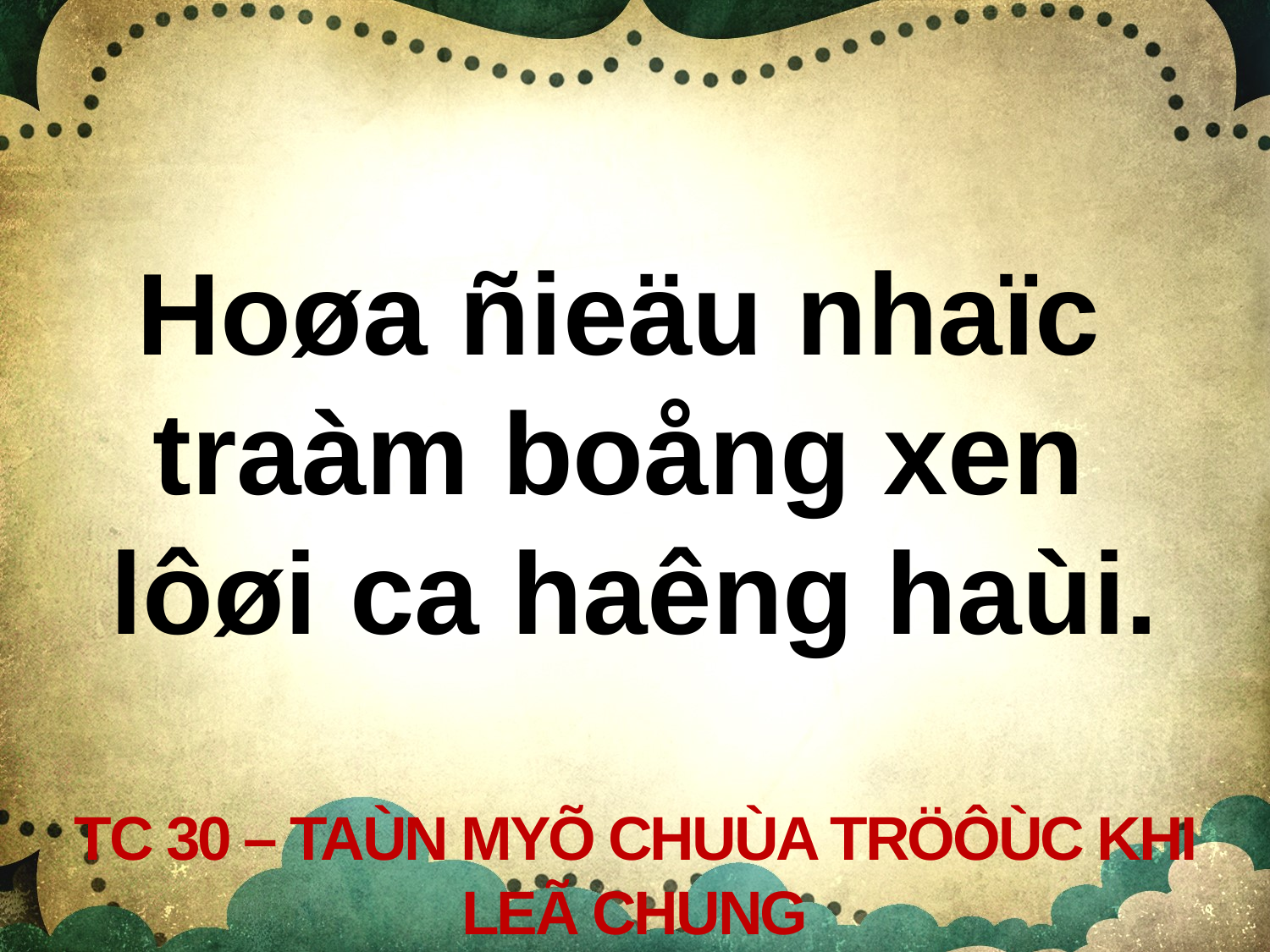

Hoøa ñieäu nhaïc
traàm boång xen
lôøi ca haêng haùi.
TC 30 – TAÙN MYÕ CHUÙA TRÖÔÙC KHI LEÃ CHUNG